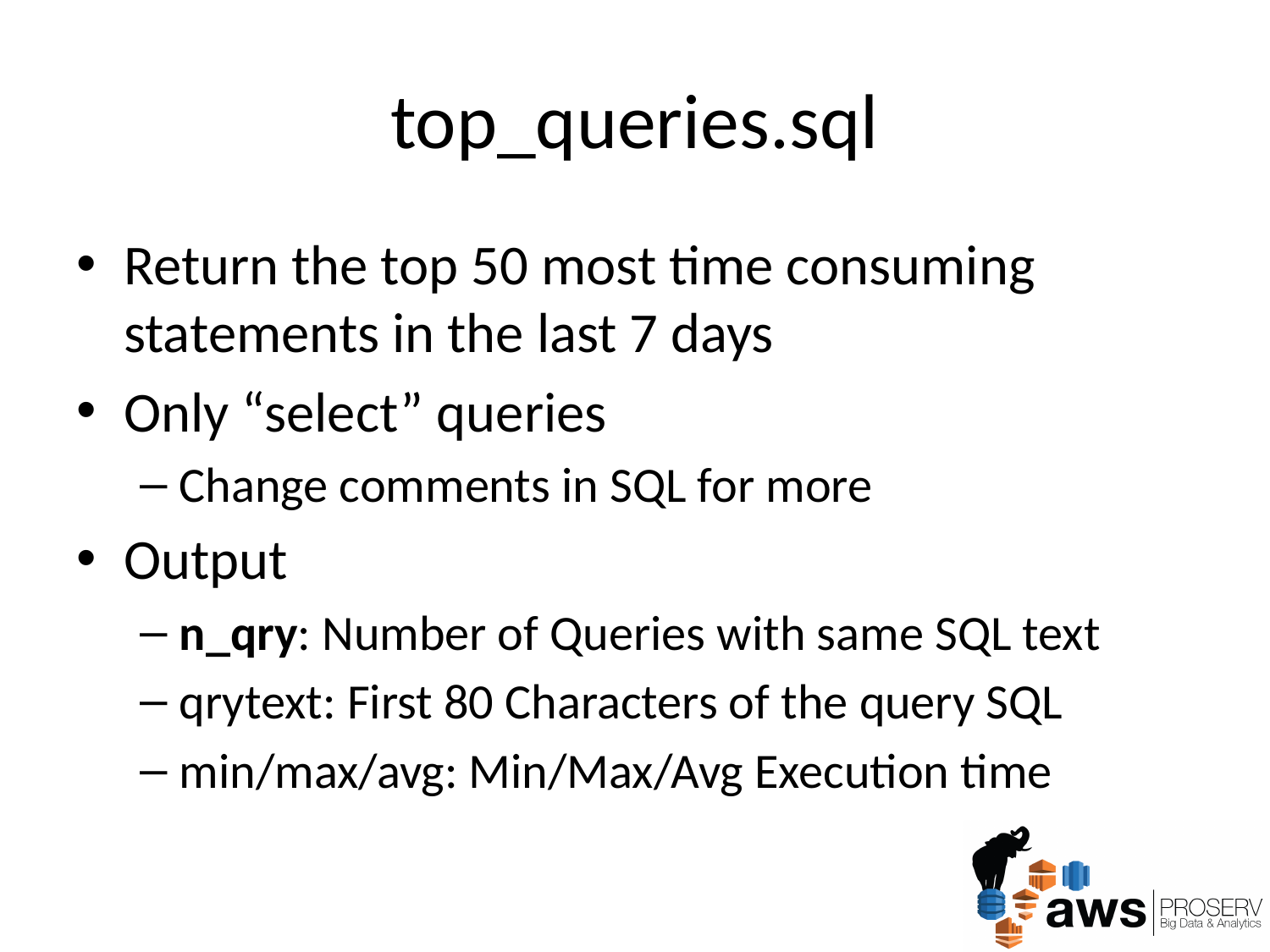

# top_queries.sql
Return the top 50 most time consuming statements in the last 7 days
Only “select” queries
Change comments in SQL for more
Output
n_qry: Number of Queries with same SQL text
qrytext: First 80 Characters of the query SQL
min/max/avg: Min/Max/Avg Execution time